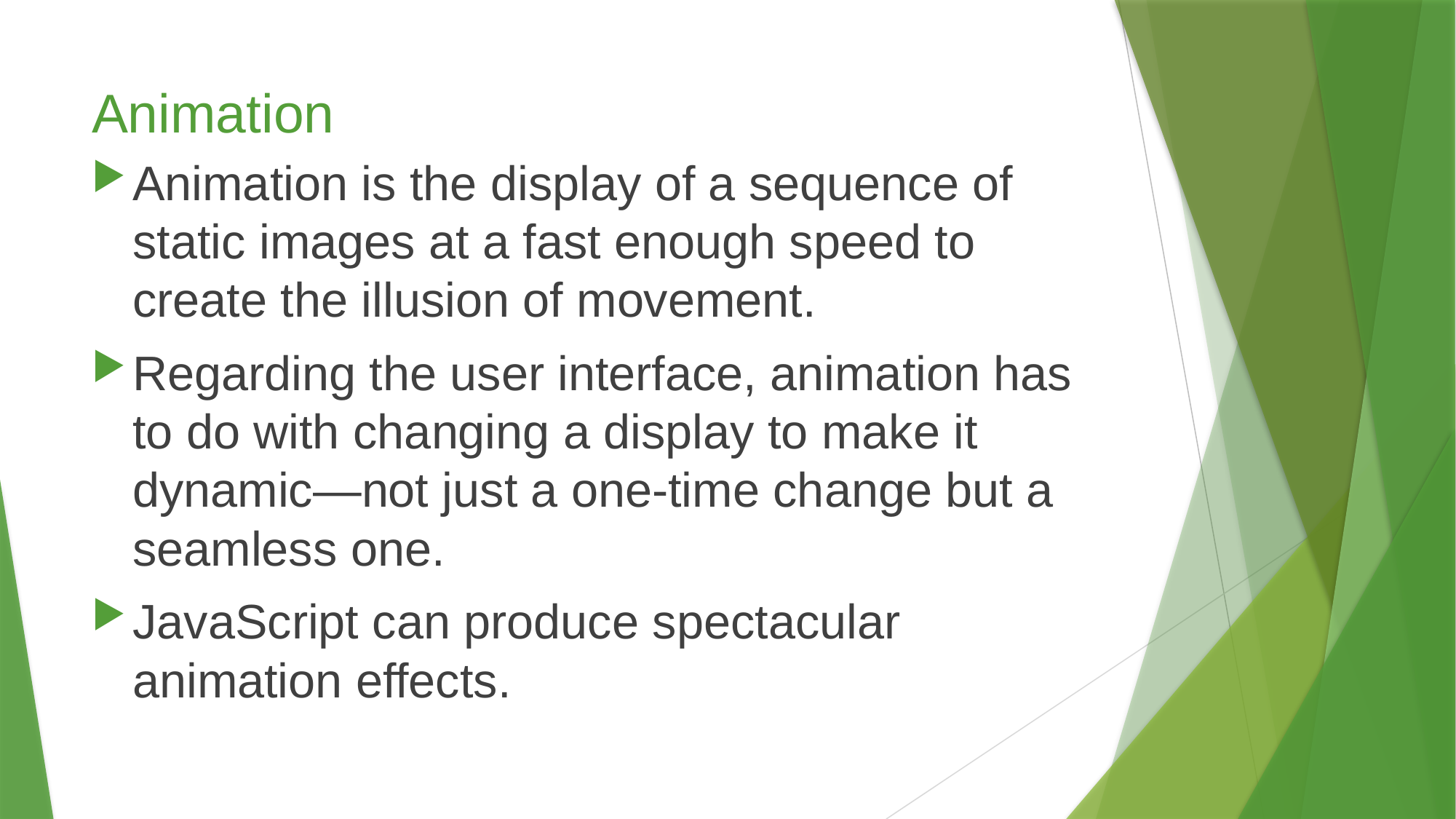

# Animation
Animation is the display of a sequence of static images at a fast enough speed to create the illusion of movement.
Regarding the user interface, animation has to do with changing a display to make it dynamic—not just a one-time change but a seamless one.
JavaScript can produce spectacular animation effects.